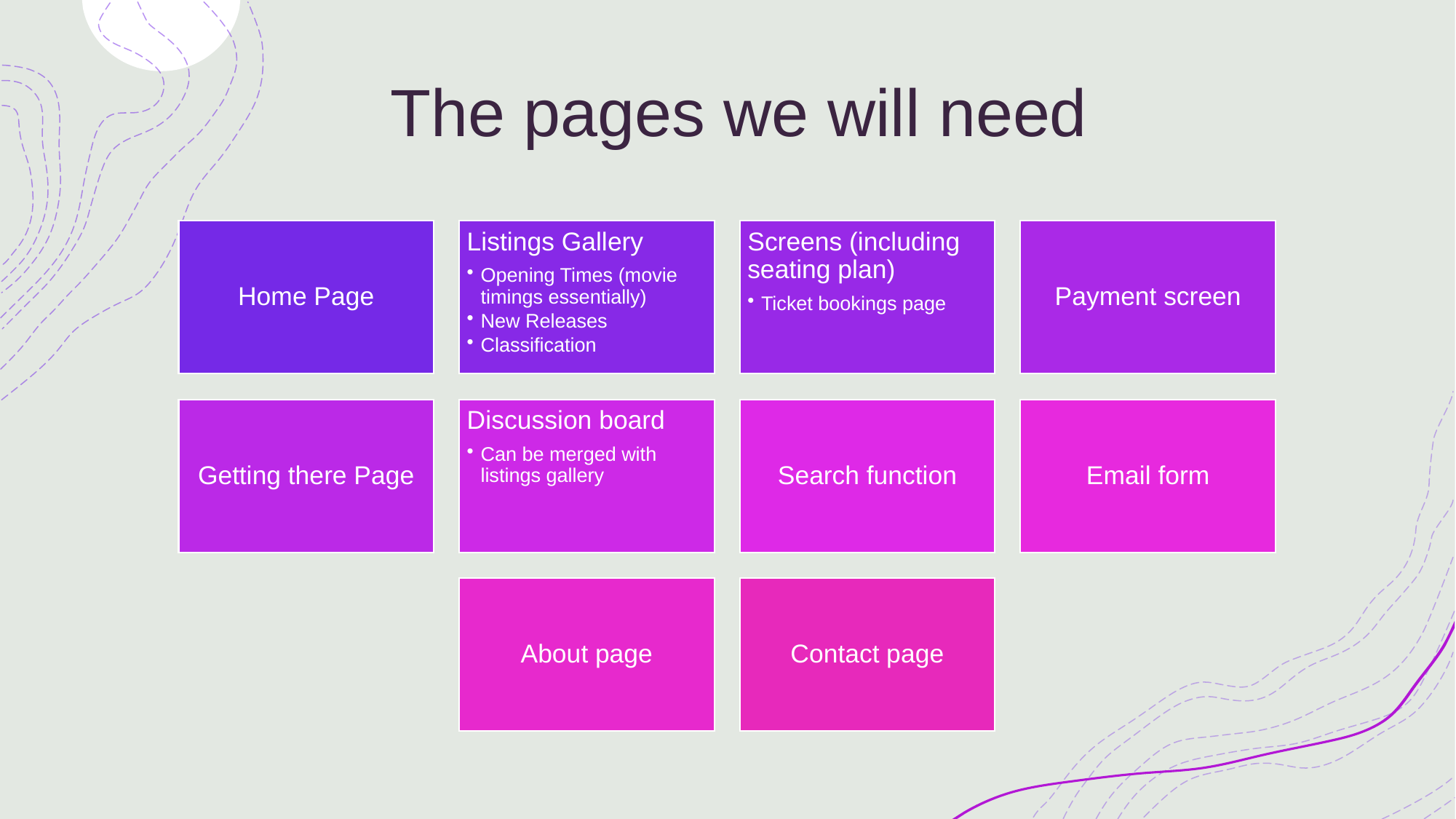

# The pages we will need
Home Page
Listings Gallery
Opening Times (movie timings essentially)
New Releases
Classification
Screens (including seating plan)
Ticket bookings page
Payment screen
Getting there Page
Discussion board
Can be merged with listings gallery
Search function
Email form
About page
Contact page